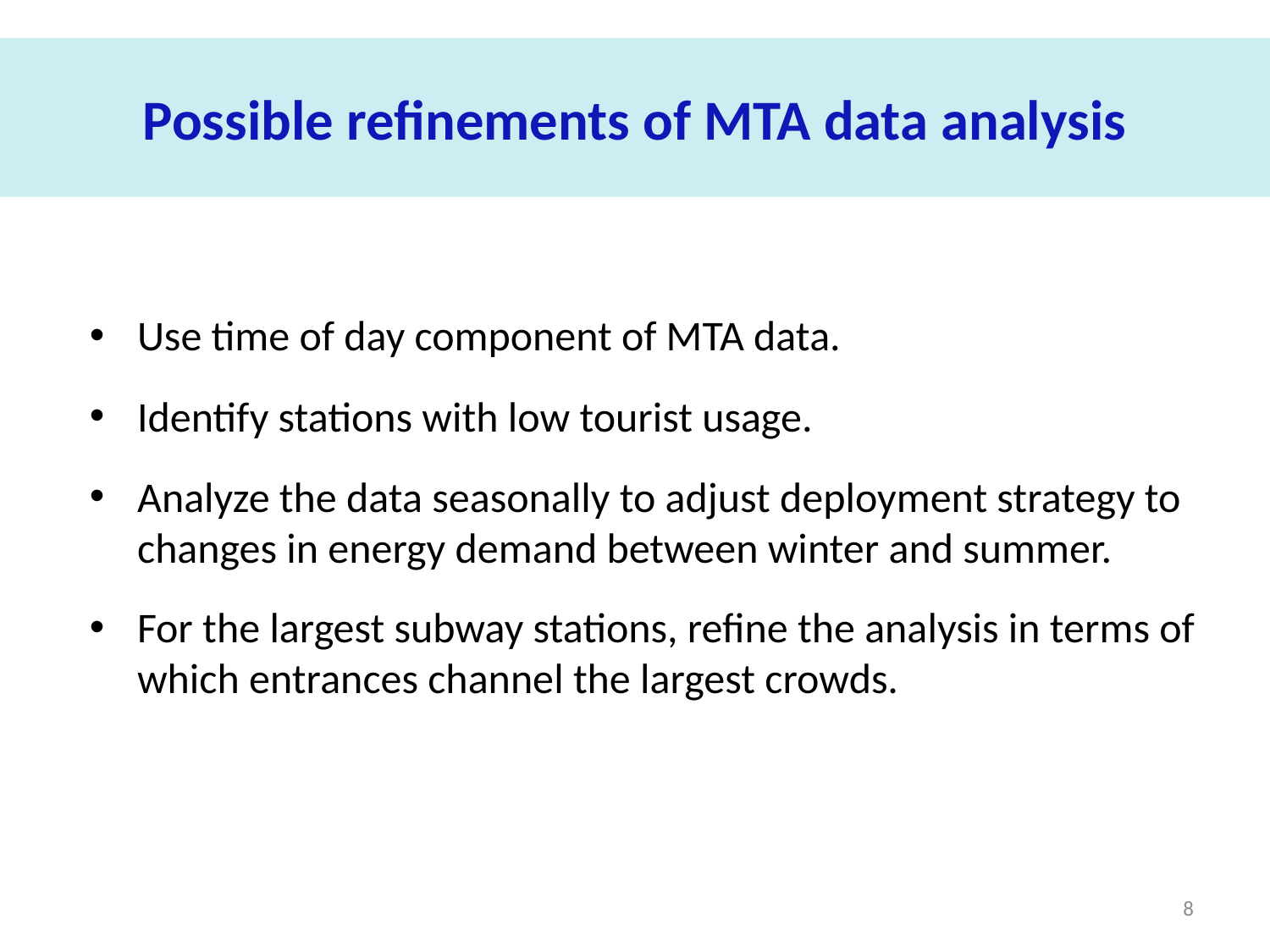

# Possible refinements of MTA data analysis

Use time of day component of MTA data.
Identify stations with low tourist usage.
Analyze the data seasonally to adjust deployment strategy to changes in energy demand between winter and summer.
For the largest subway stations, refine the analysis in terms of which entrances channel the largest crowds.
8